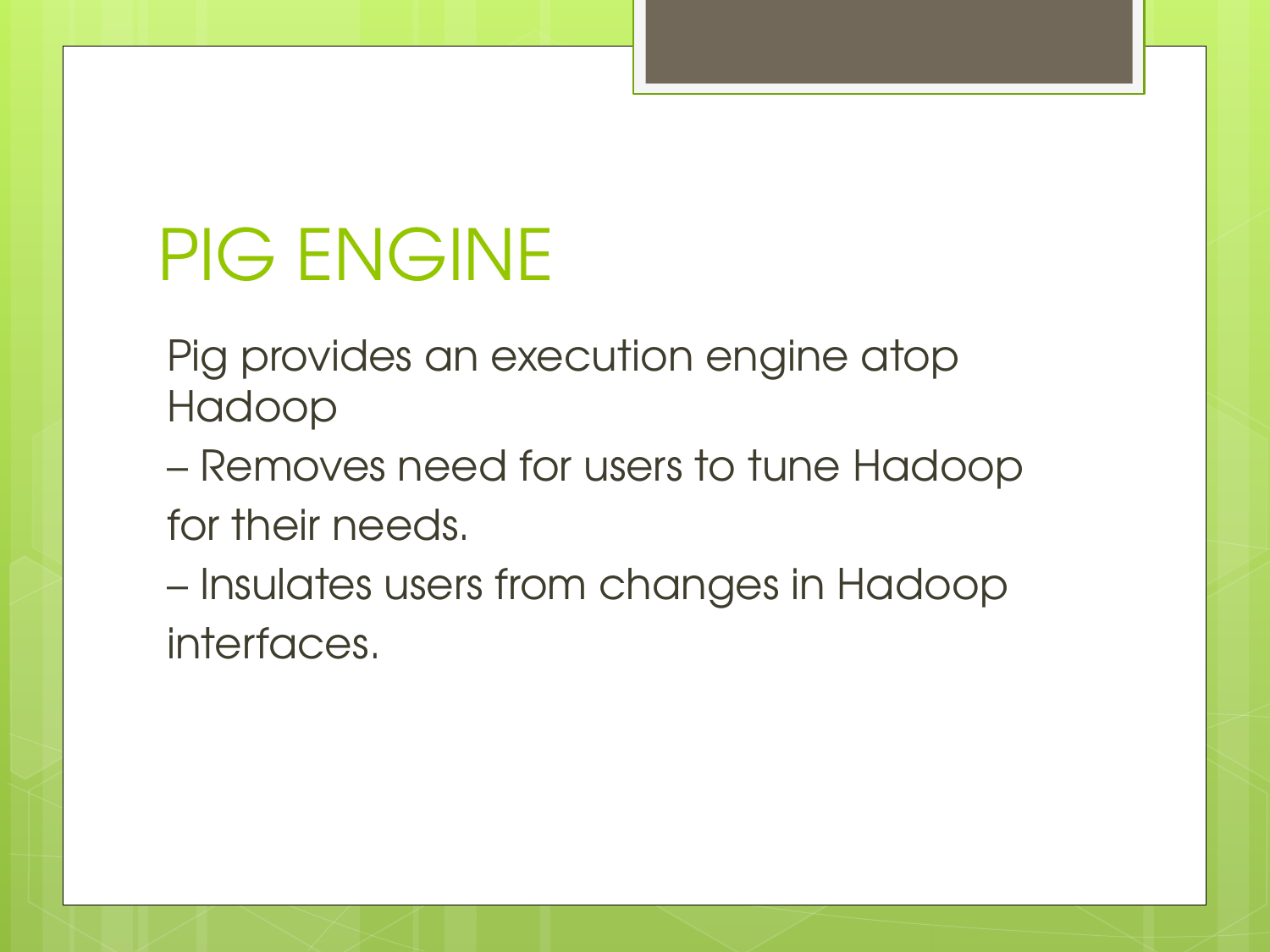

# PIG ENGINE
Pig provides an execution engine atop Hadoop
– Removes need for users to tune Hadoop
for their needs.
– Insulates users from changes in Hadoop
interfaces.